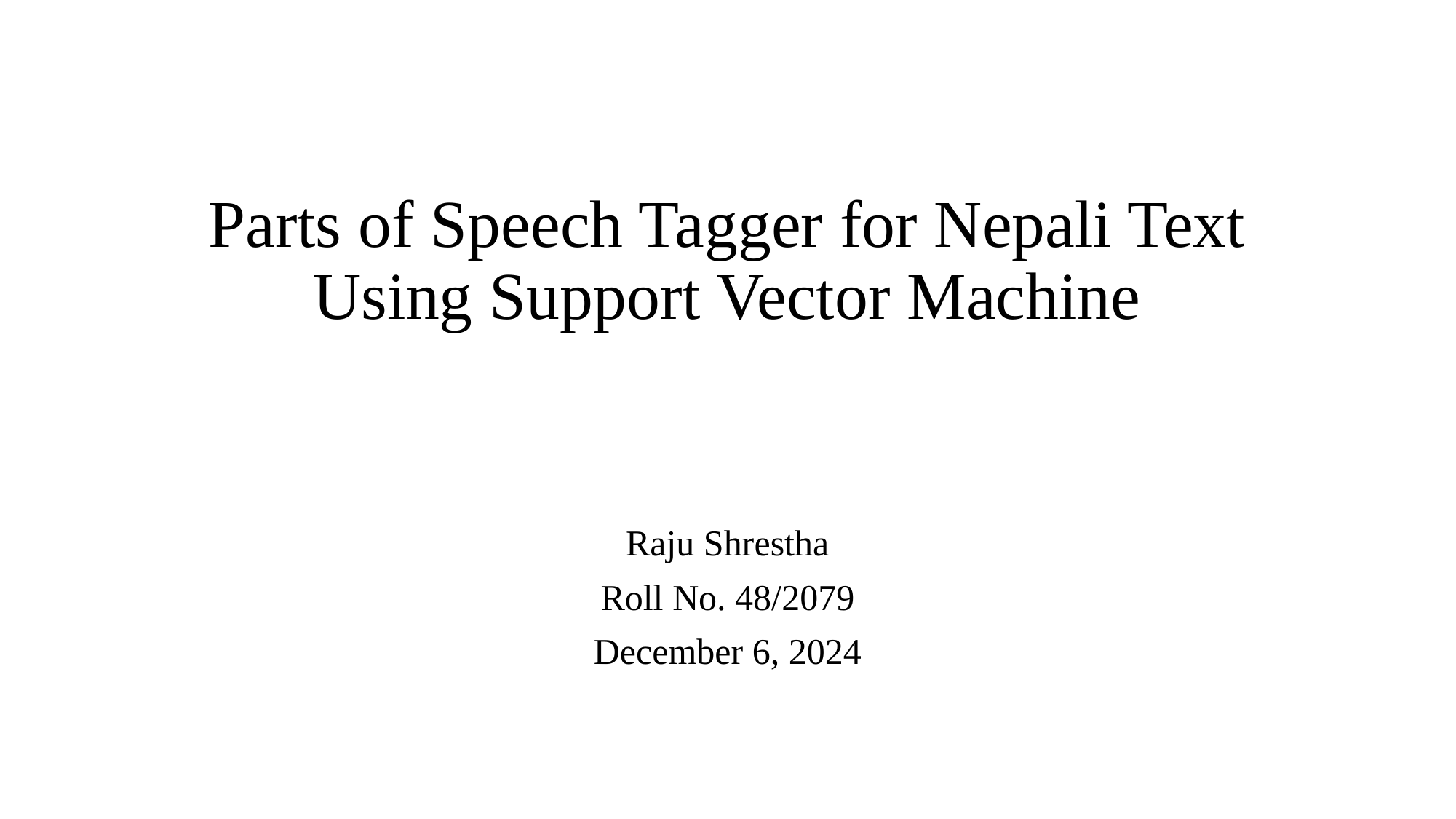

# Parts of Speech Tagger for Nepali Text Using Support Vector Machine

Raju Shrestha
Roll No. 48/2079
December 6, 2024